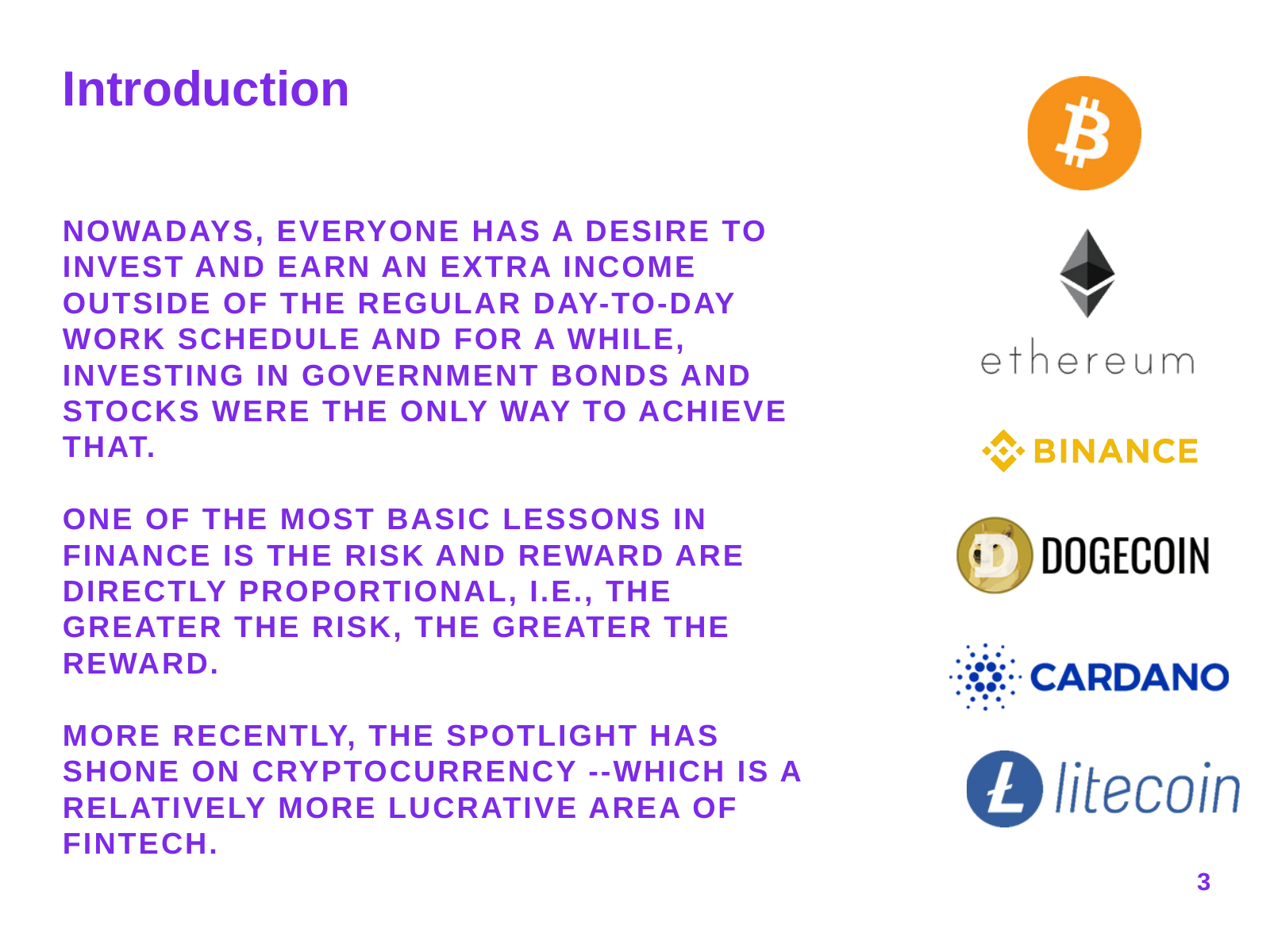

Introduction

NOWADAYS, EVERYONE HAS A DESIRE TO INVEST AND EARN AN EXTRA INCOME OUTSIDE OF THE REGULAR DAY-TO-DAY WORK SCHEDULE AND FOR A WHILE, INVESTING IN GOVERNMENT BONDS AND STOCKS WERE THE ONLY WAY TO ACHIEVE THAT.

ONE OF THE MOST BASIC LESSONS IN FINANCE IS THE RISK AND REWARD ARE DIRECTLY PROPORTIONAL, I.E., THE GREATER THE RISK, THE GREATER THE REWARD.

MORE RECENTLY, THE SPOTLIGHT HAS SHONE ON CRYPTOCURRENCY --WHICH IS A RELATIVELY MORE LUCRATIVE AREA OF FINTECH.

3